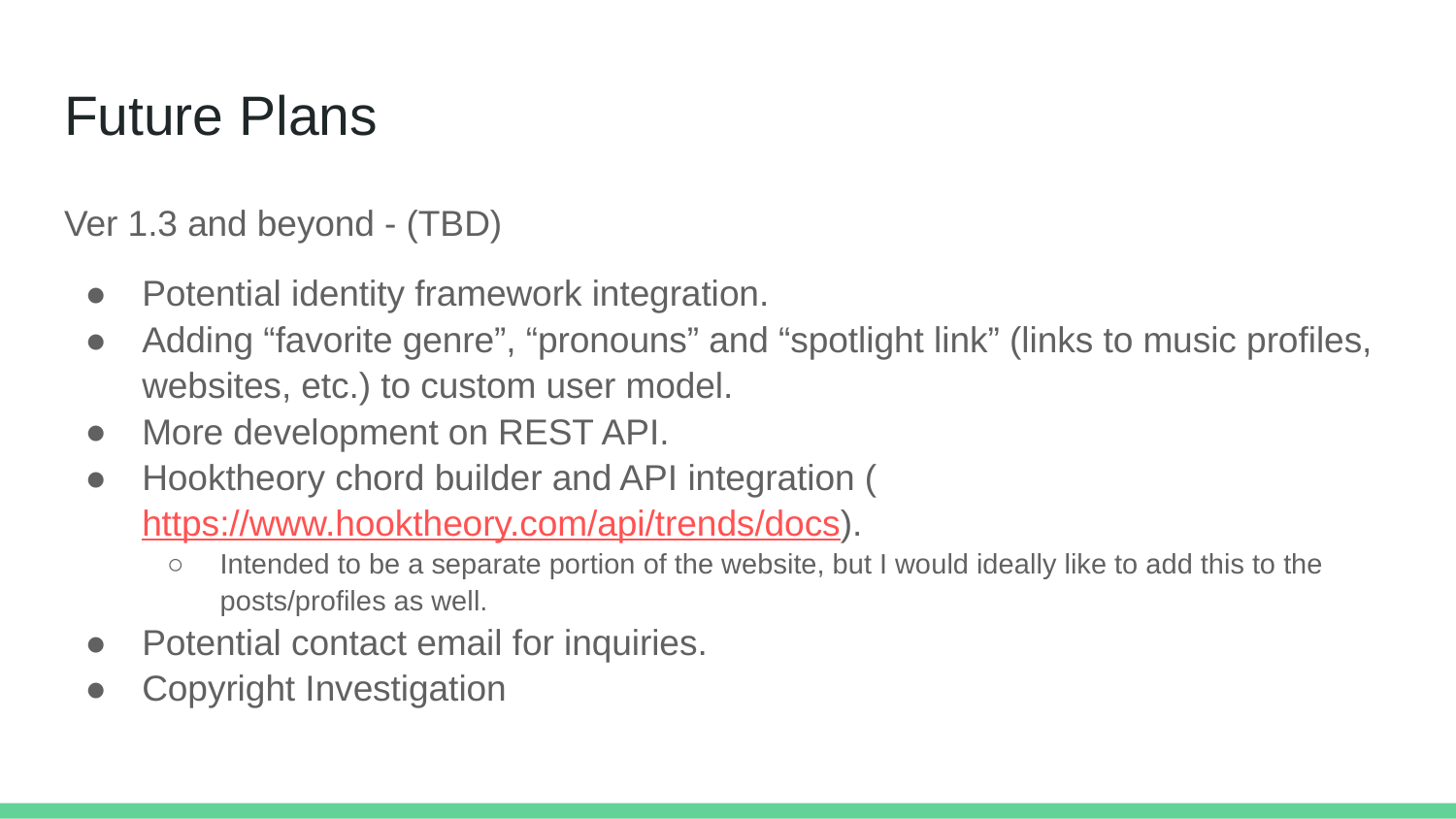

# Future Plans
Ver 1.3 and beyond - (TBD)
Potential identity framework integration.
Adding “favorite genre”, “pronouns” and “spotlight link” (links to music profiles, websites, etc.) to custom user model.
More development on REST API.
Hooktheory chord builder and API integration (https://www.hooktheory.com/api/trends/docs).
Intended to be a separate portion of the website, but I would ideally like to add this to the posts/profiles as well.
Potential contact email for inquiries.
Copyright Investigation